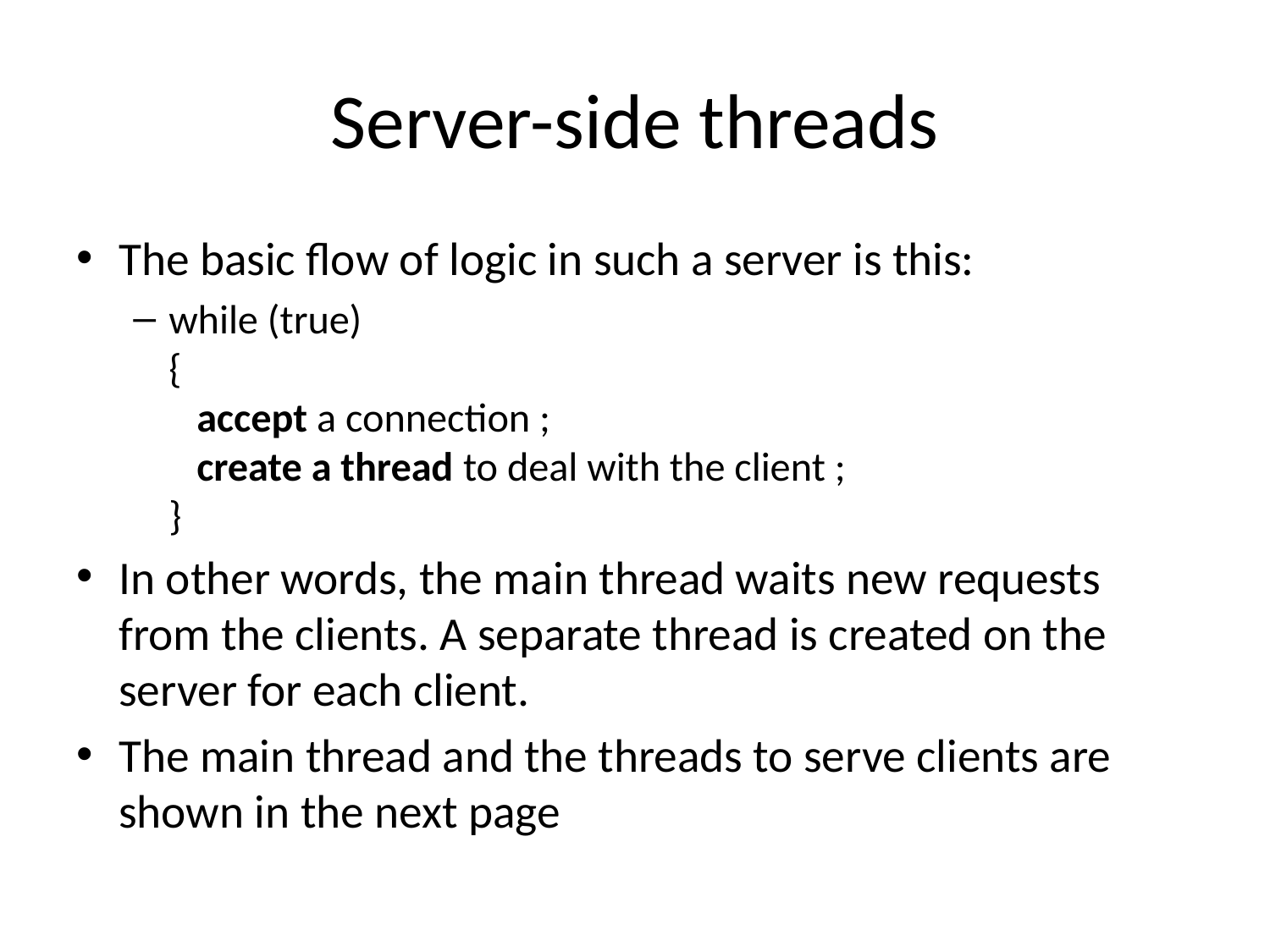

# Server-side threads
The basic flow of logic in such a server is this:
while (true)
{
   accept a connection ;
   create a thread to deal with the client ;
}
In other words, the main thread waits new requests from the clients. A separate thread is created on the server for each client.
The main thread and the threads to serve clients are shown in the next page